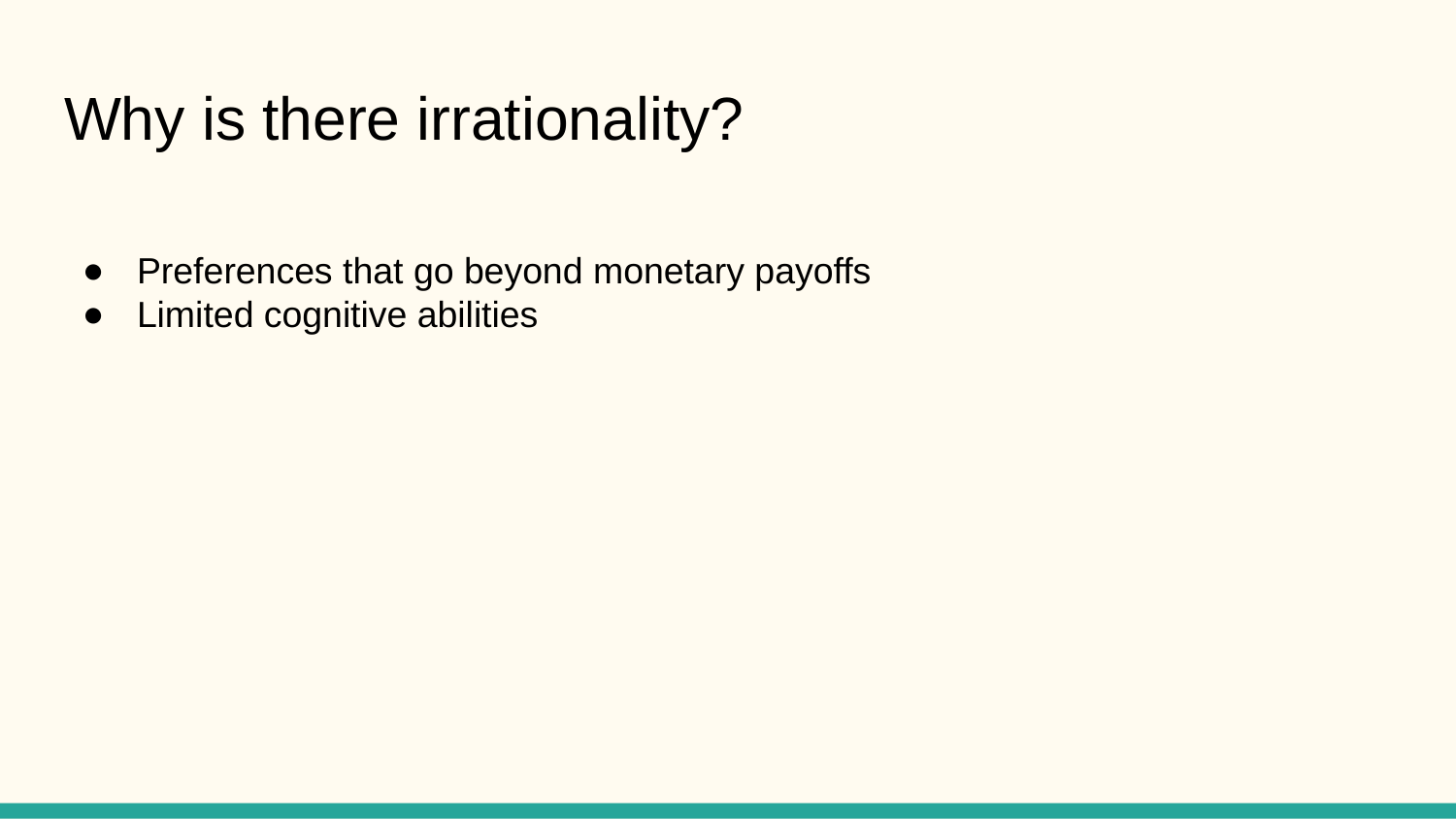

# Why is there irrationality?
Preferences that go beyond monetary payoffs
Limited cognitive abilities